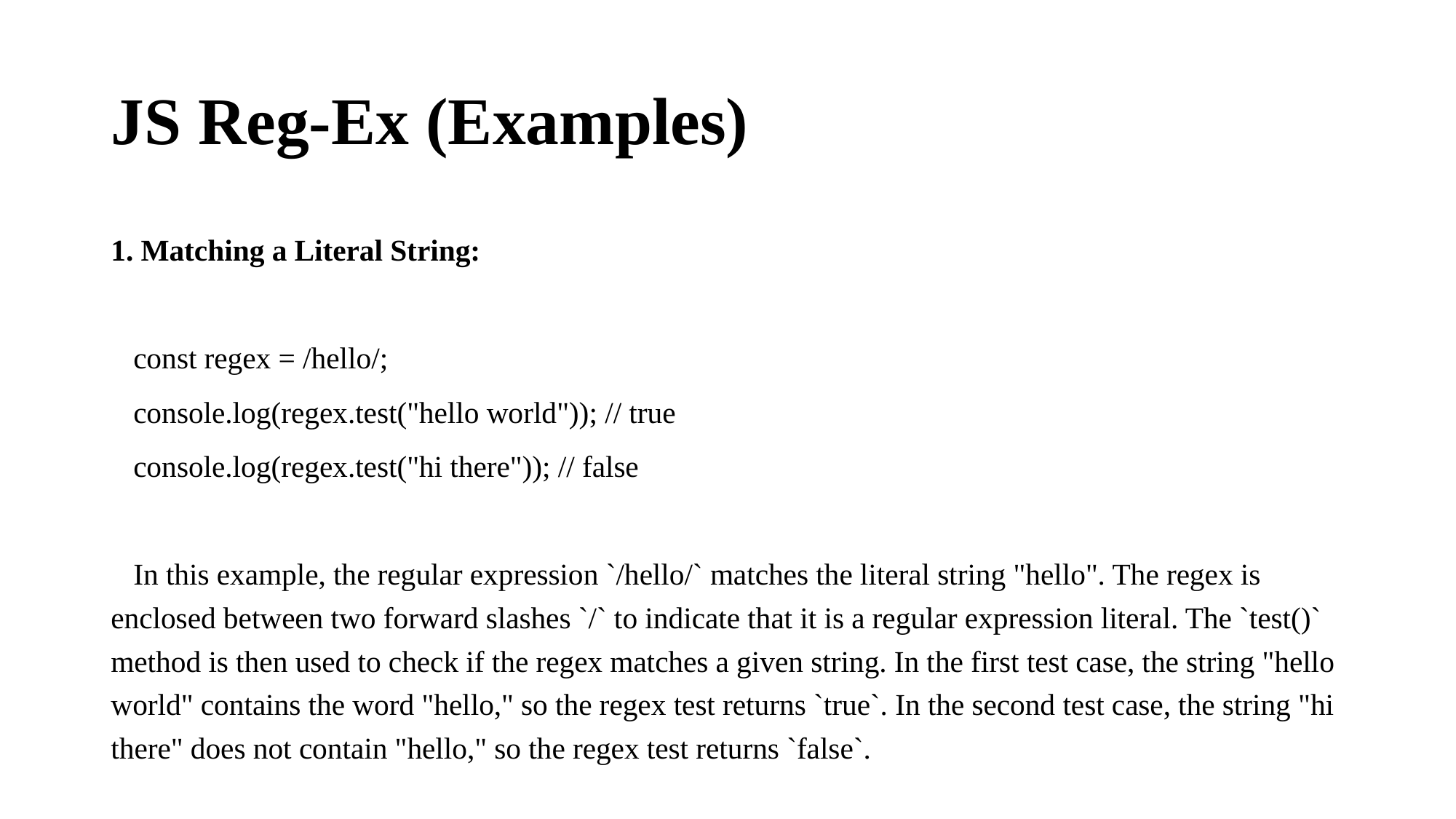

# JS Reg-Ex (Examples)
1. Matching a Literal String:

   const regex = /hello/;
   console.log(regex.test("hello world")); // true
   console.log(regex.test("hi there")); // false

   In this example, the regular expression `/hello/` matches the literal string "hello". The regex is enclosed between two forward slashes `/` to indicate that it is a regular expression literal. The `test()` method is then used to check if the regex matches a given string. In the first test case, the string "hello world" contains the word "hello," so the regex test returns `true`. In the second test case, the string "hi there" does not contain "hello," so the regex test returns `false`.